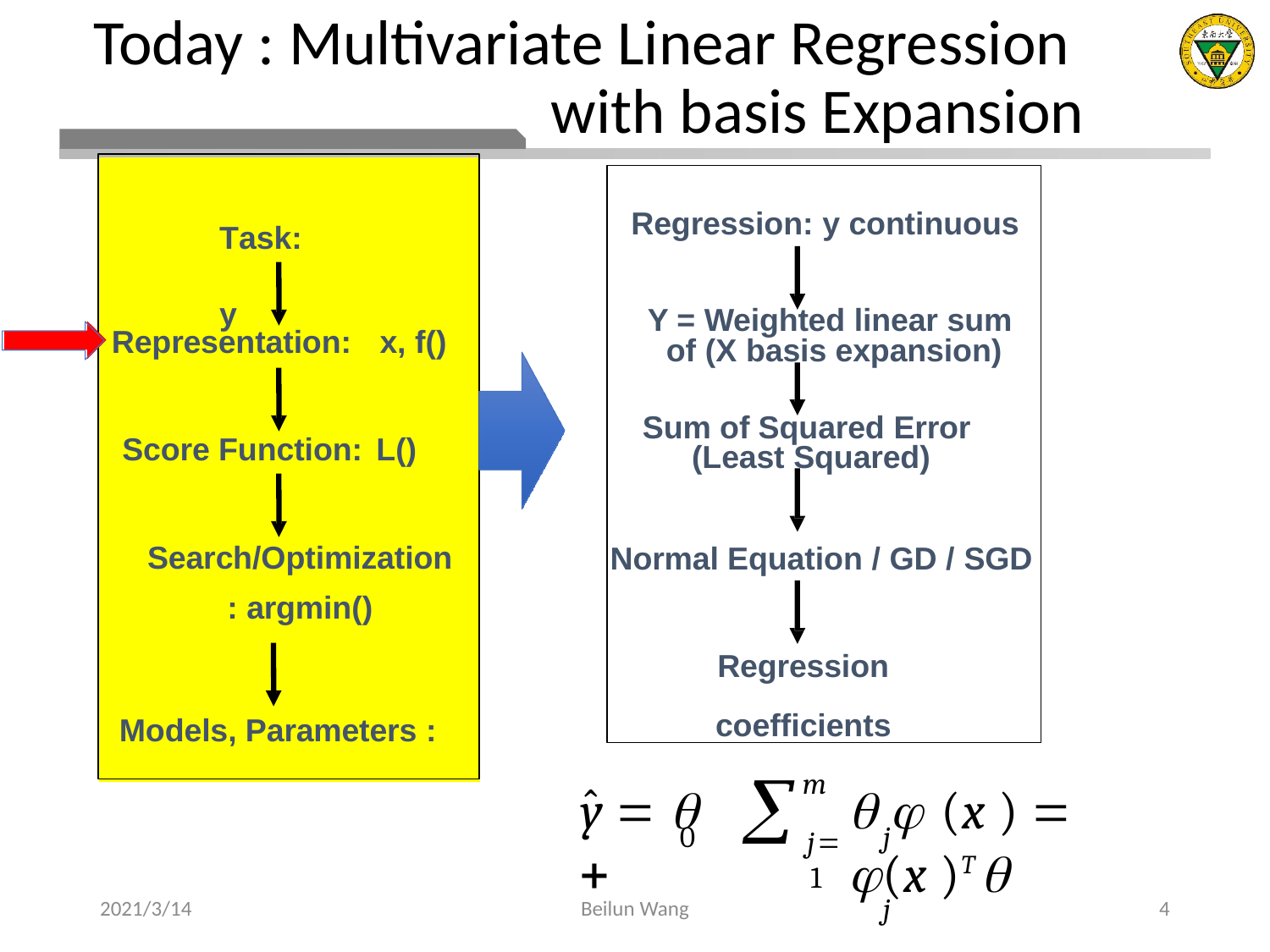

# Today : Multivariate Linear Regression  with basis Expansion

Regression: y continuous

Y = Weighted linear sum  of (X basis expansion)

Sum of Squared Error  (Least Squared)

Normal Equation / GD / SGD

Regression  coefficients
Task:	y

Representation:
x, f()

Score Function:	L()

Search/Optimization
: argmin()

Models, Parameters :
∑
m
ˆ
y = θ	+
θ ϕ (x ) = ϕ(x )T θ
0
j	j
j=1
2021/3/14
Beilun Wang
4